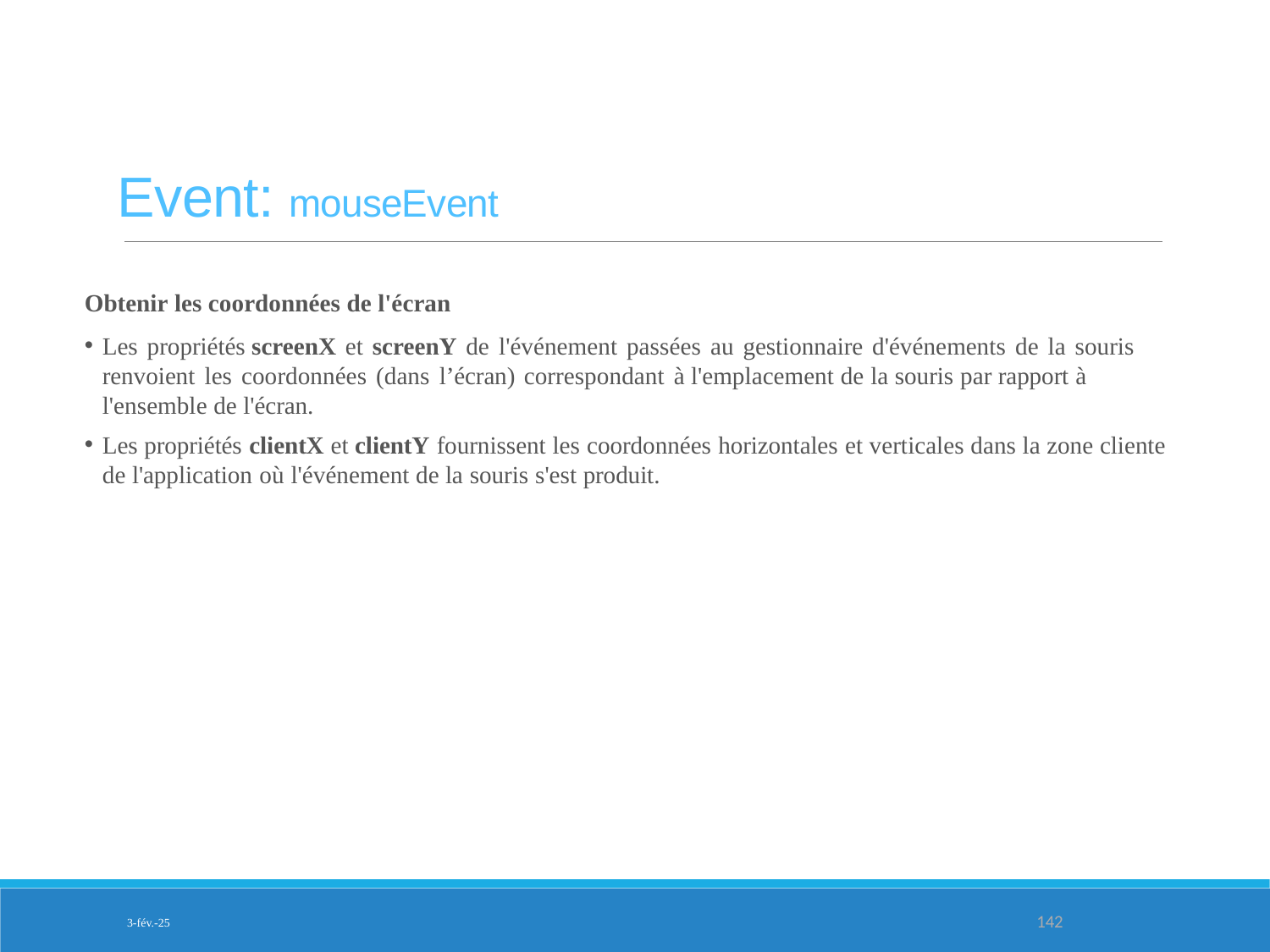

Event: mouseEvent
Obtenir les coordonnées de l'écran
Les propriétés screenX et screenY de l'événement passées au gestionnaire d'événements de la souris renvoient les coordonnées (dans l’écran) correspondant à l'emplacement de la souris par rapport à l'ensemble de l'écran.
Les propriétés clientX et clientY fournissent les coordonnées horizontales et verticales dans la zone cliente de l'application où l'événement de la souris s'est produit.
PARTIE 4
3-fév.-25
142